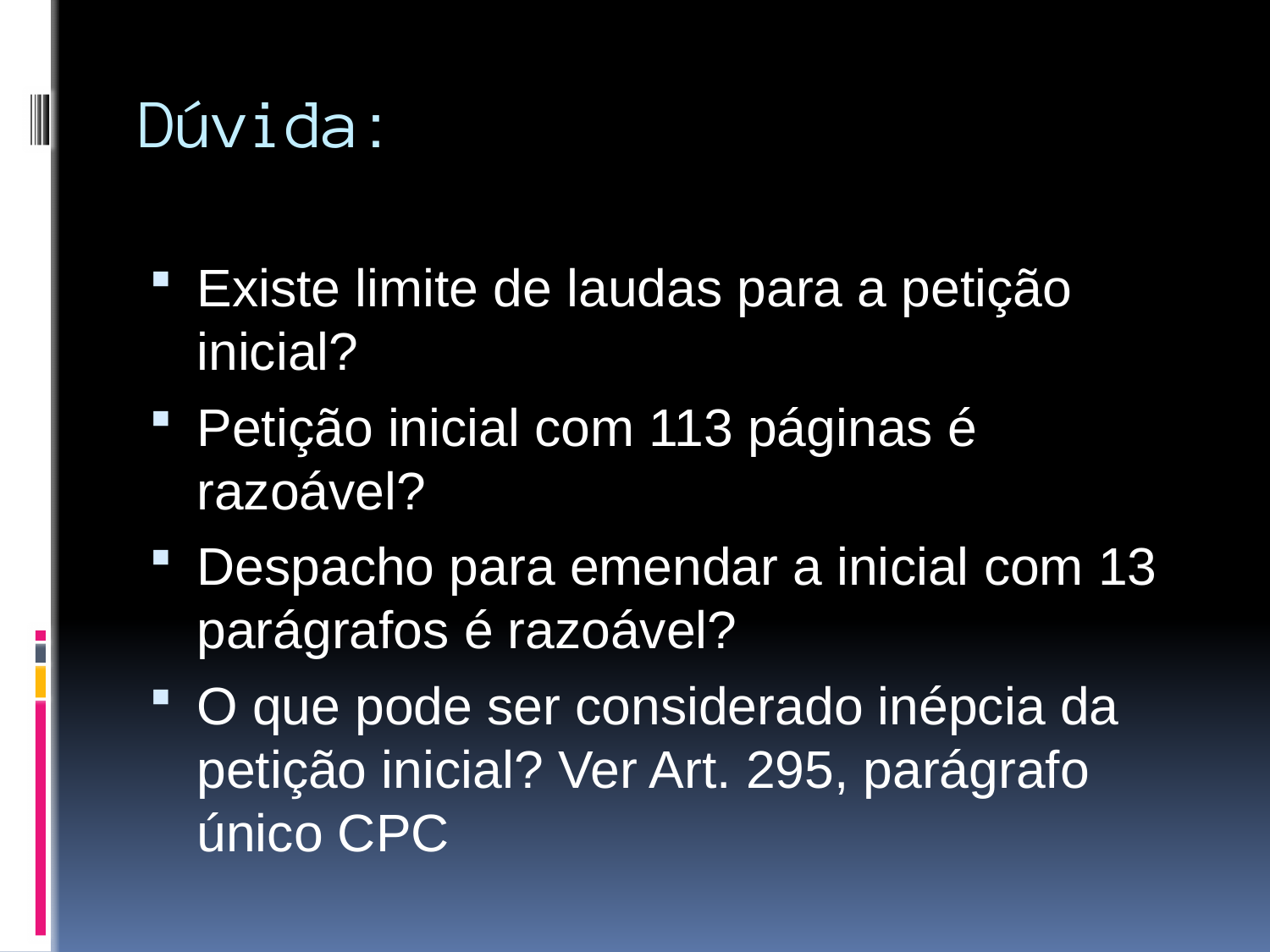

# Dúvida:
Existe limite de laudas para a petição inicial?
Petição inicial com 113 páginas é razoável?
Despacho para emendar a inicial com 13 parágrafos é razoável?
O que pode ser considerado inépcia da petição inicial? Ver Art. 295, parágrafo único CPC